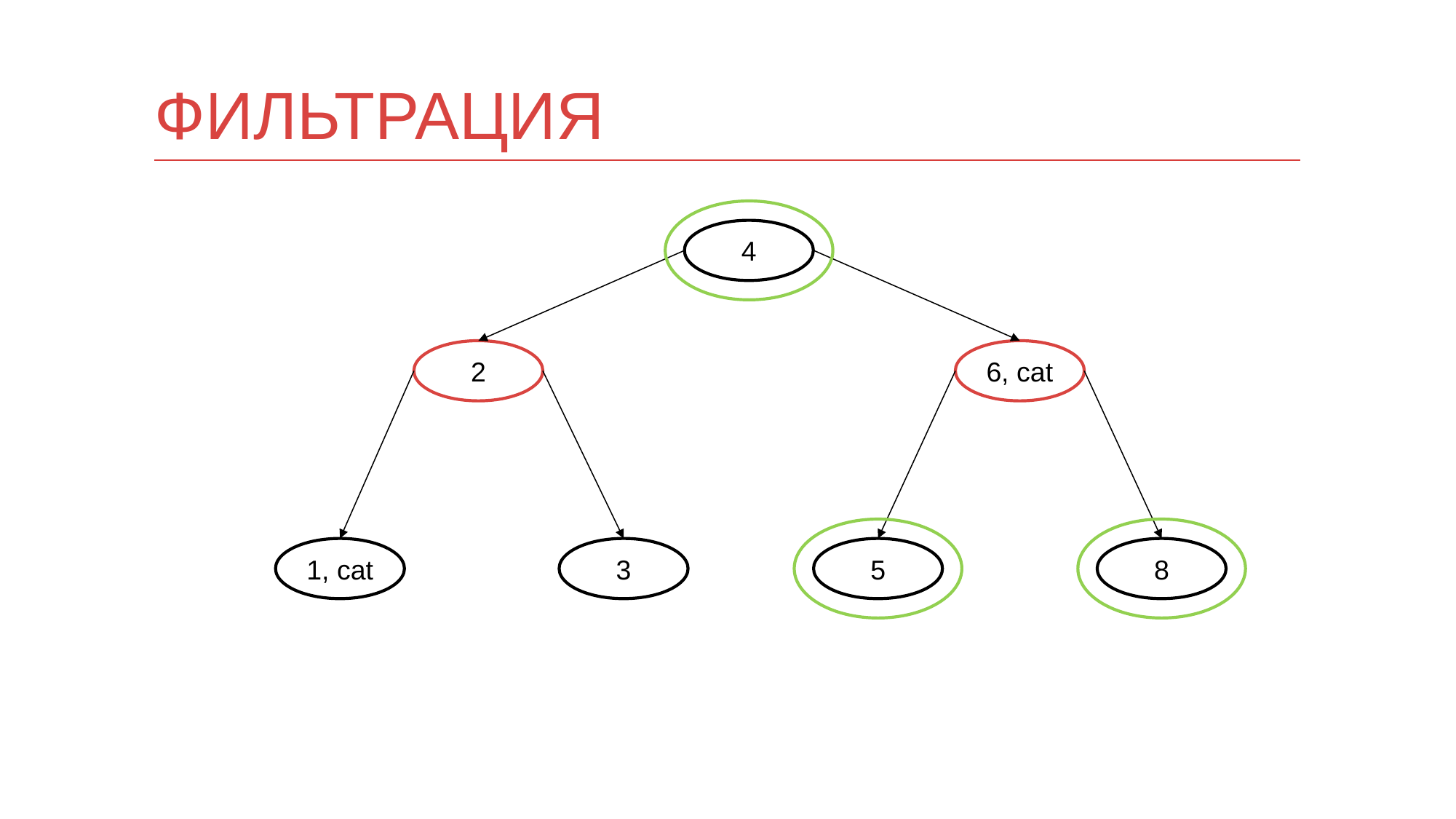

# ФИльтрация

4
2
6, cat

1, cat
3
5
8